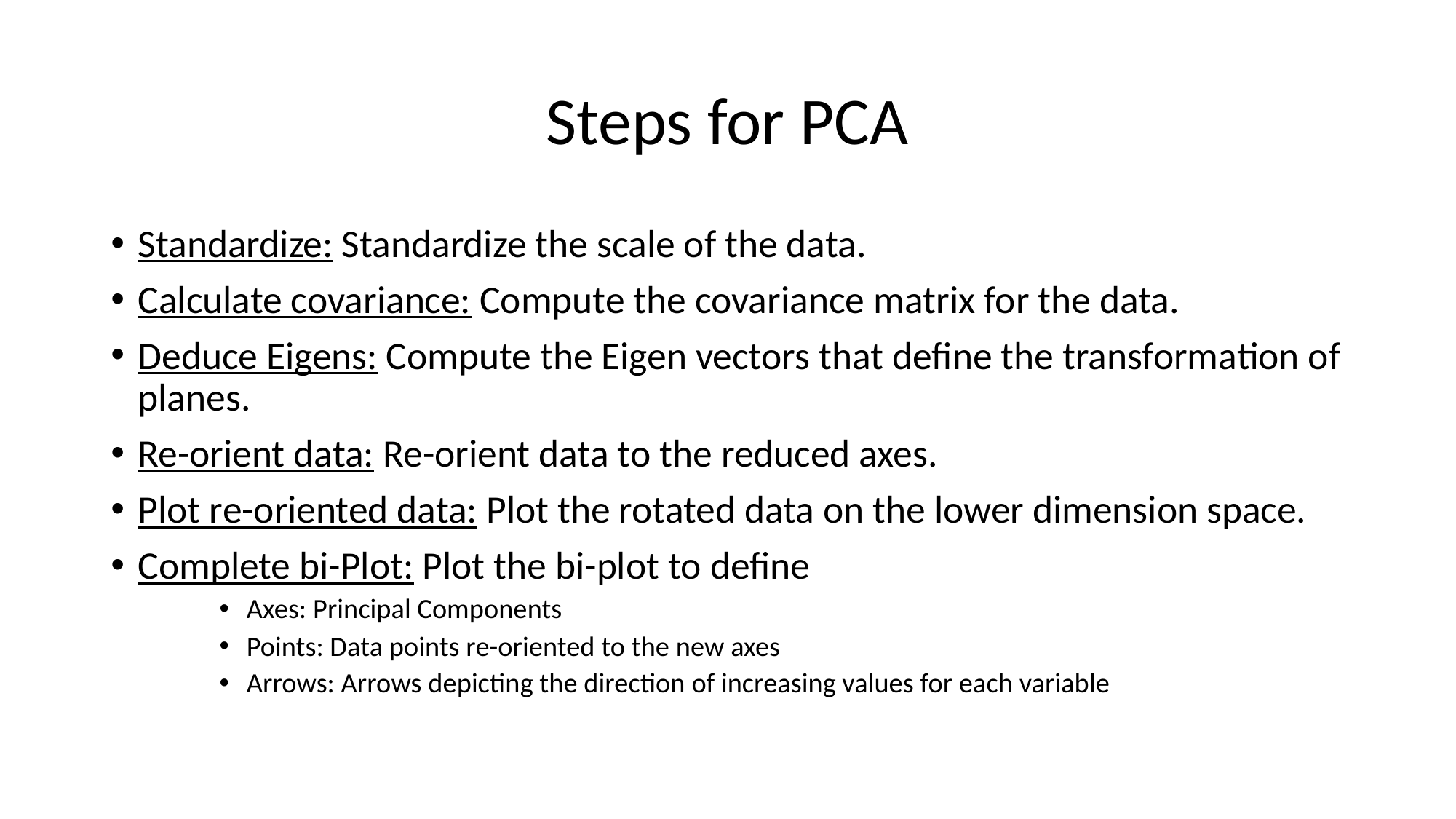

# Steps for PCA
Standardize: Standardize the scale of the data.
Calculate covariance: Compute the covariance matrix for the data.
Deduce Eigens: Compute the Eigen vectors that define the transformation of planes.
Re-orient data: Re-orient data to the reduced axes.
Plot re-oriented data: Plot the rotated data on the lower dimension space.
Complete bi-Plot: Plot the bi-plot to define
Axes: Principal Components
Points: Data points re-oriented to the new axes
Arrows: Arrows depicting the direction of increasing values for each variable